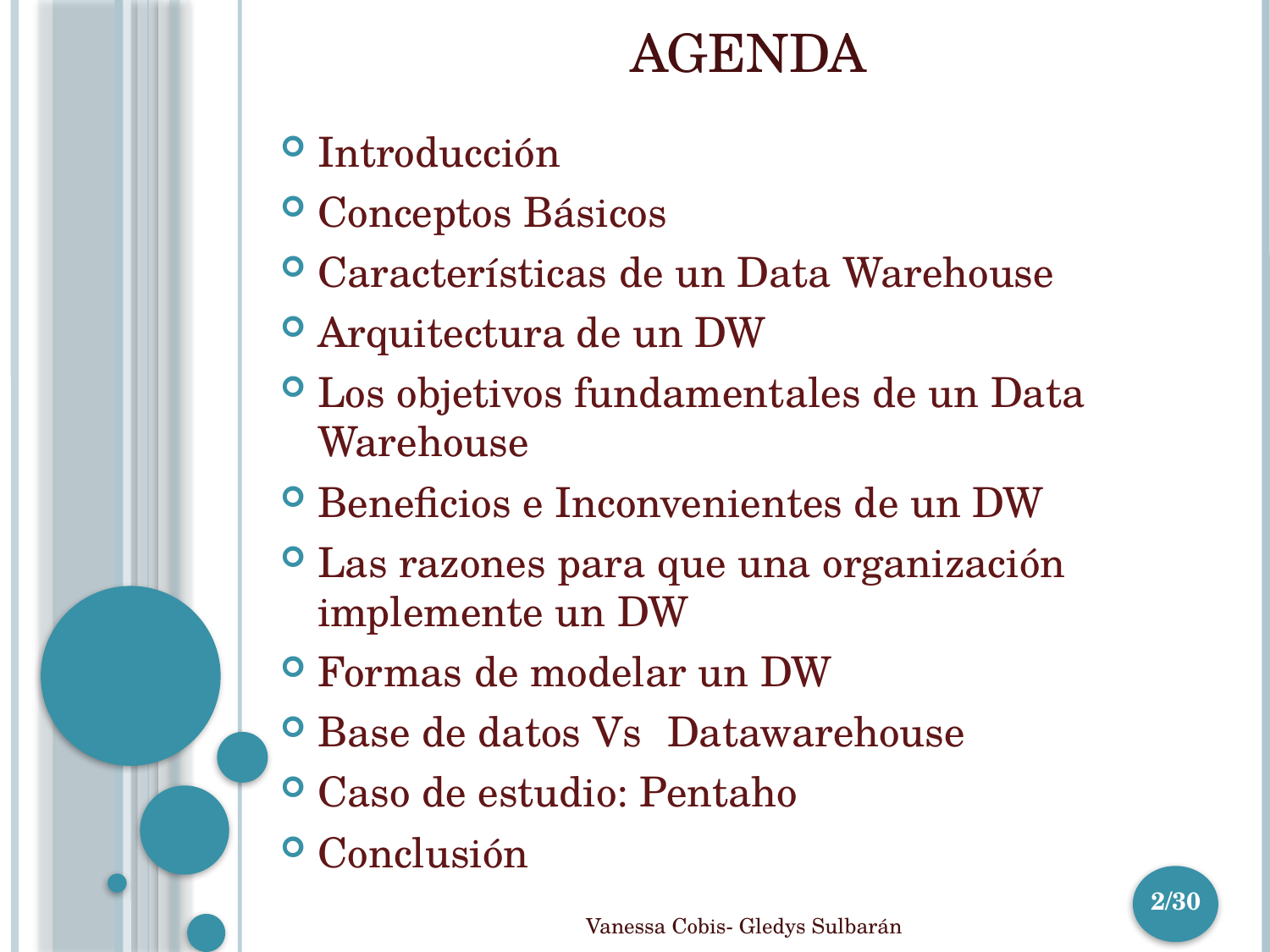

# Agenda
Introducción
Conceptos Básicos
Características de un Data Warehouse
Arquitectura de un DW
Los objetivos fundamentales de un Data Warehouse
Beneficios e Inconvenientes de un DW
Las razones para que una organización implemente un DW
Formas de modelar un DW
Base de datos Vs  Datawarehouse
Caso de estudio: Pentaho
Conclusión

2/30
Vanessa Cobis- Gledys Sulbarán